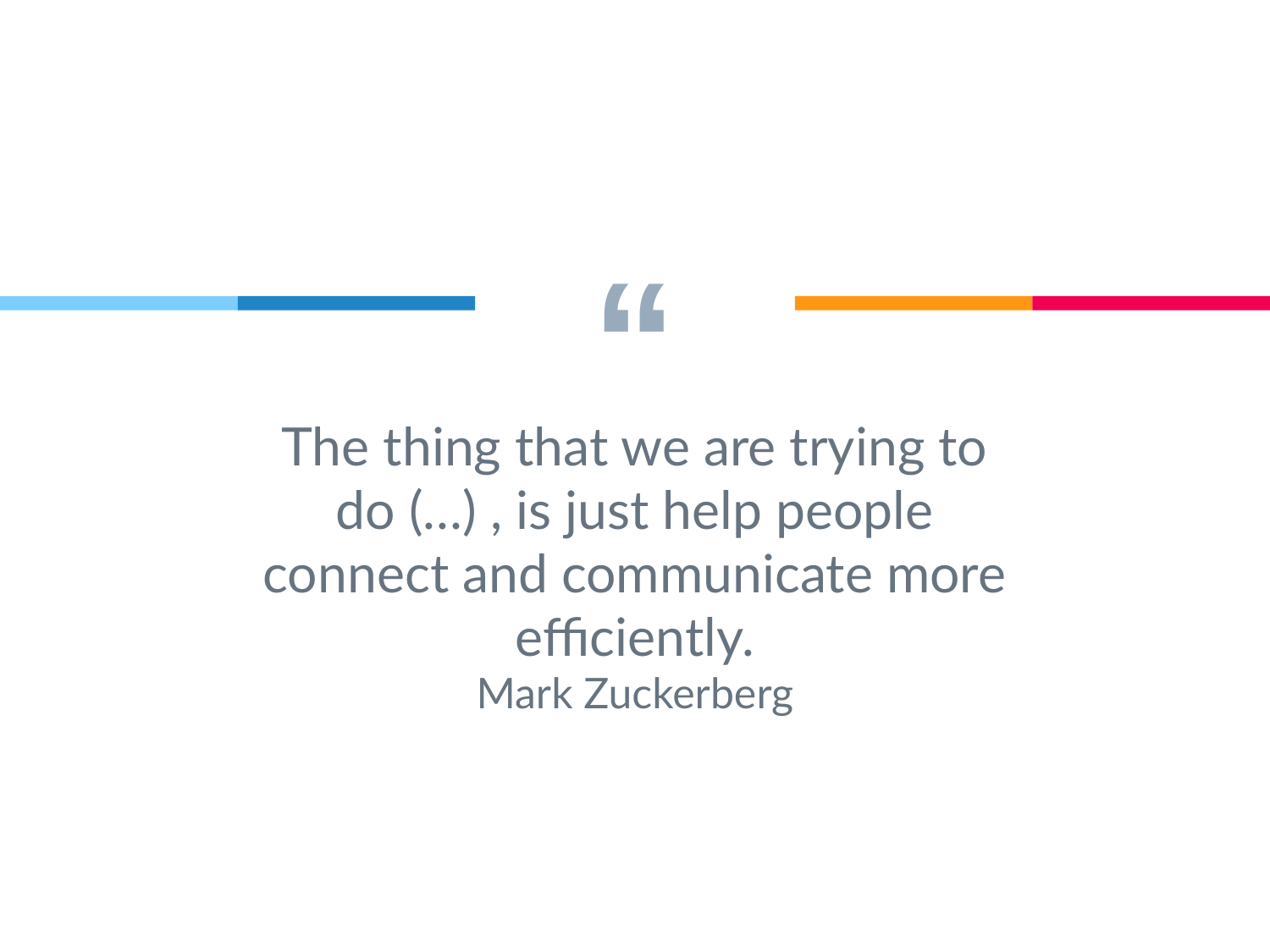

The thing that we are trying to do (…) , is just help people connect and communicate more efficiently.
Mark Zuckerberg